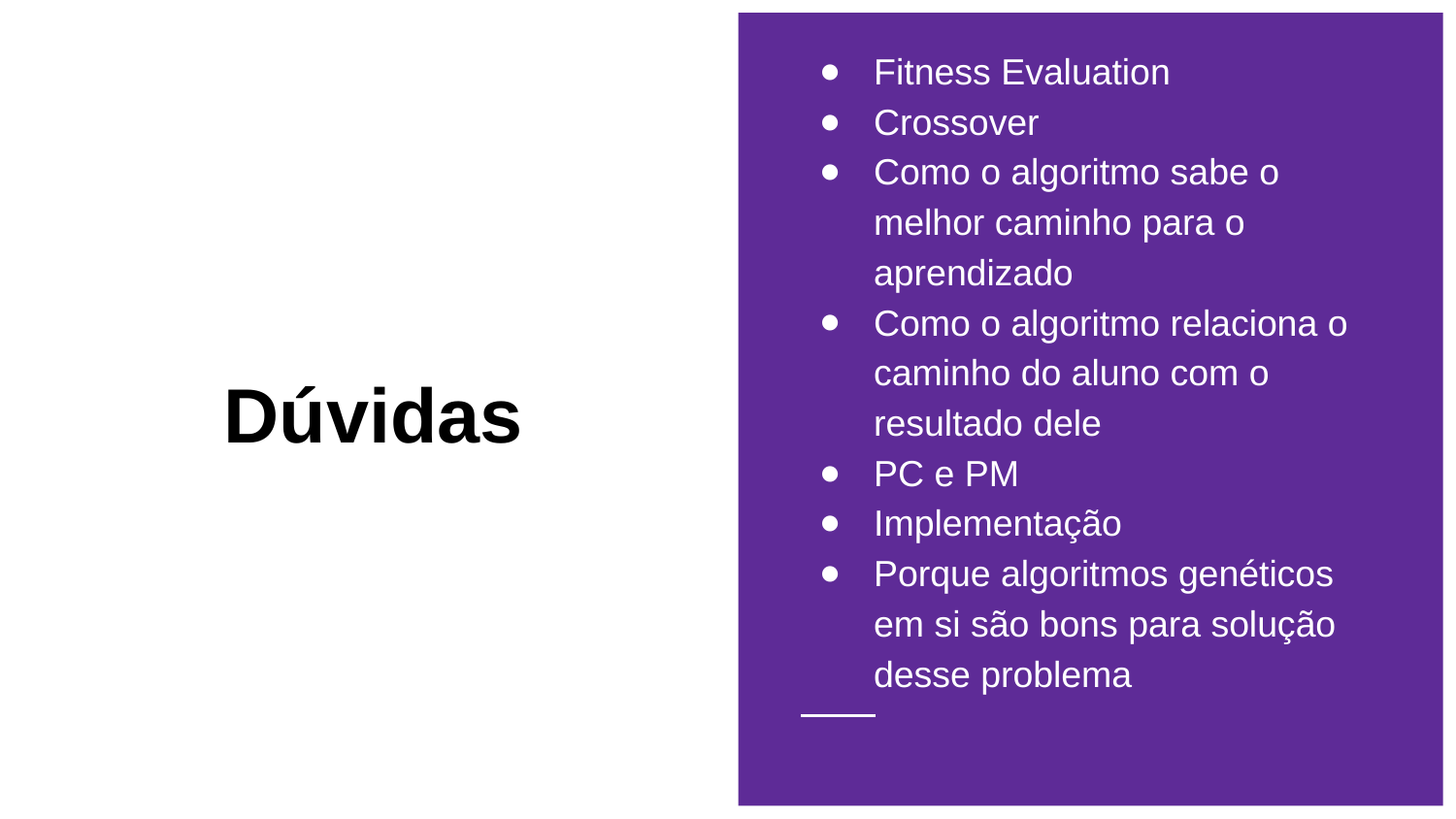

Fitness Evaluation
Crossover
Como o algoritmo sabe o melhor caminho para o aprendizado
Como o algoritmo relaciona o caminho do aluno com o resultado dele
PC e PM
Implementação
Porque algoritmos genéticos em si são bons para solução desse problema

# Dúvidas